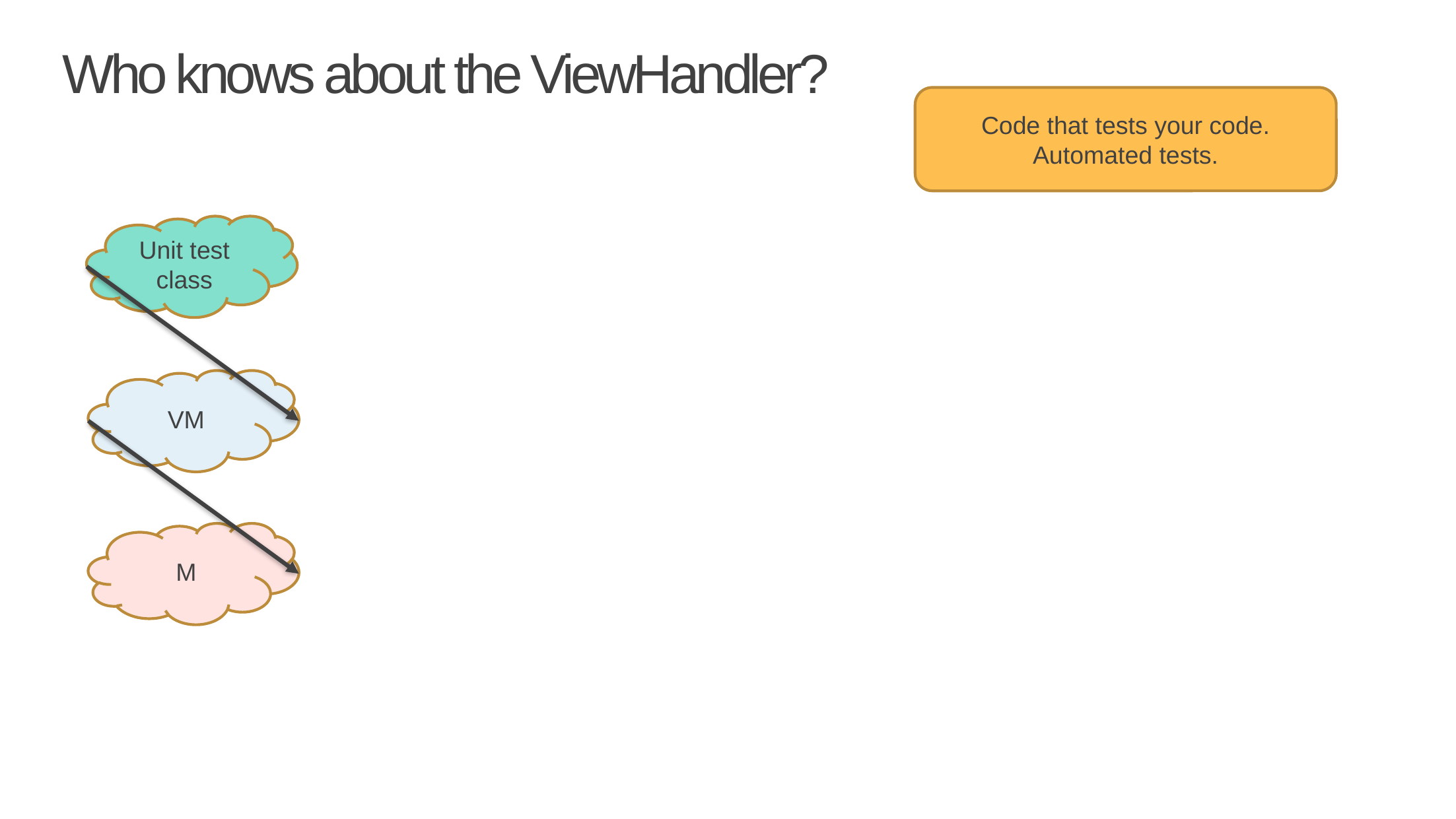

View
ViewHandler
# Who knows about the ViewHandler?
Code that tests your code. Automated tests.
Unit test class
VM
M